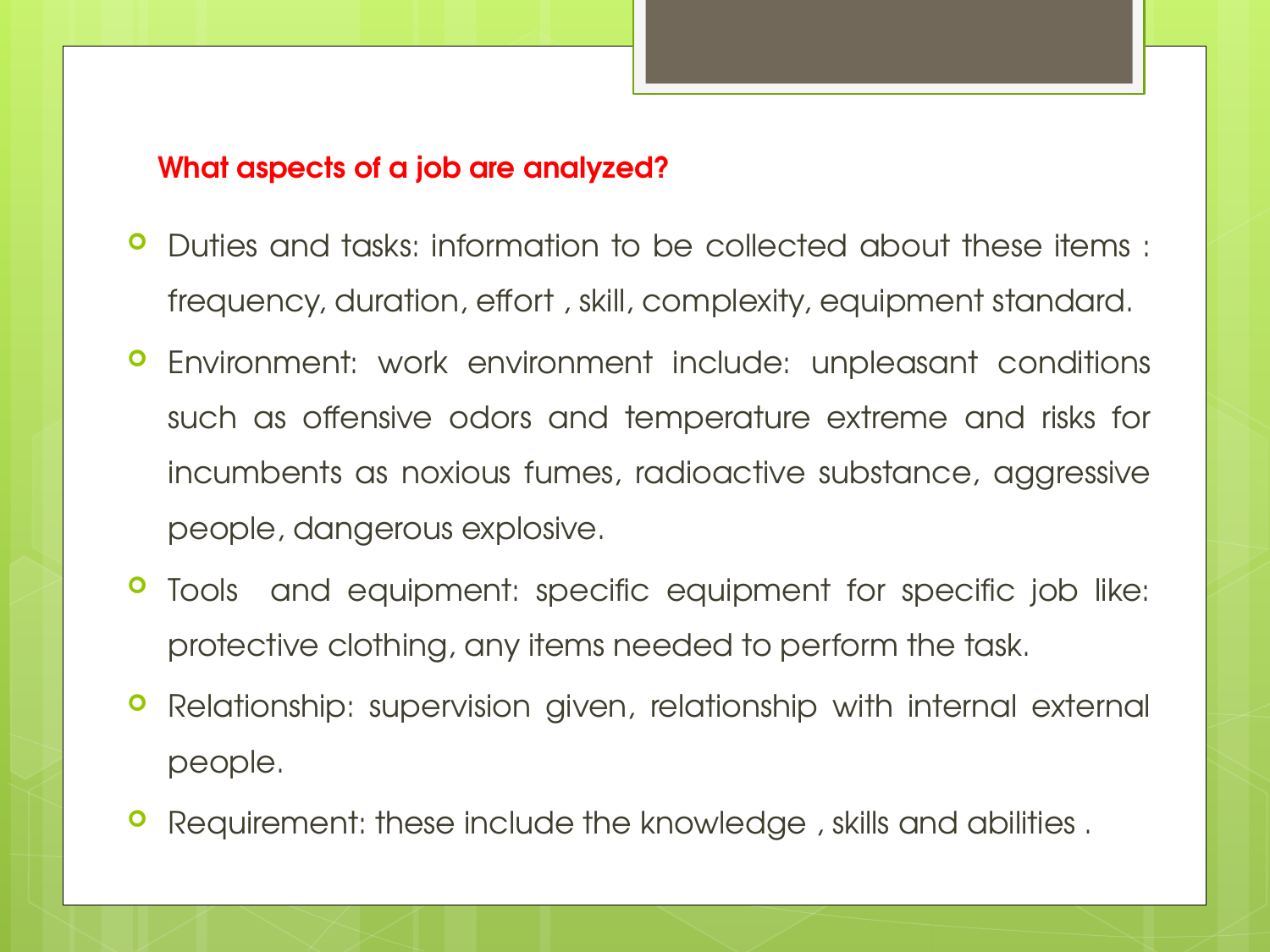

# What aspects of a job are analyzed?
Duties and tasks: information to be collected about these items : frequency, duration, effort , skill, complexity, equipment standard.
Environment: work environment include: unpleasant conditions such as offensive odors and temperature extreme and risks for incumbents as noxious fumes, radioactive substance, aggressive people, dangerous explosive.
Tools  and equipment: specific equipment for specific job like: protective clothing, any items needed to perform the task.
Relationship: supervision given, relationship with internal external people.
Requirement: these include the knowledge , skills and abilities .